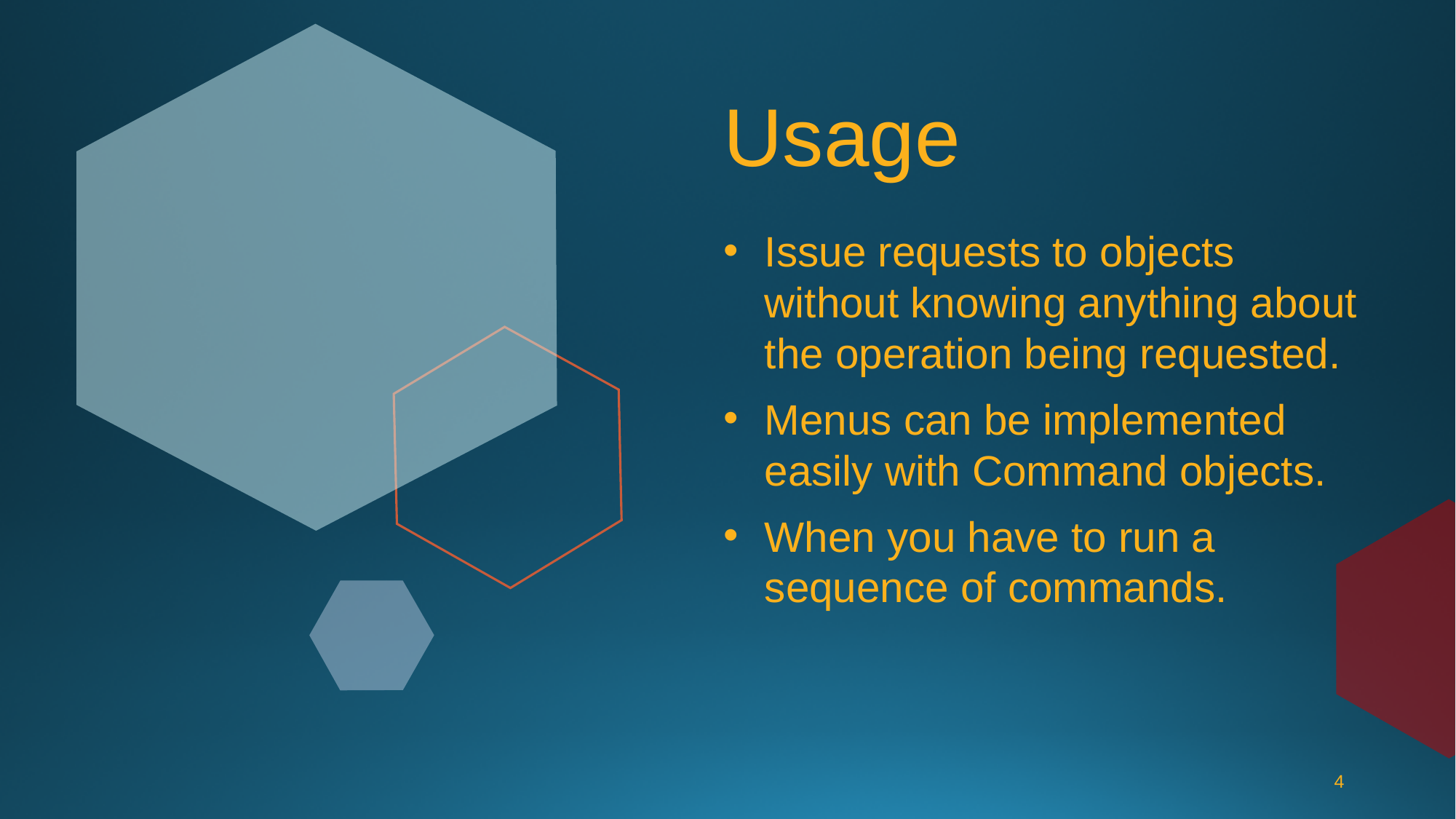

# Usage
Issue requests to objects without knowing anything about the operation being requested.
Menus can be implemented easily with Command objects.
When you have to run a sequence of commands.

4